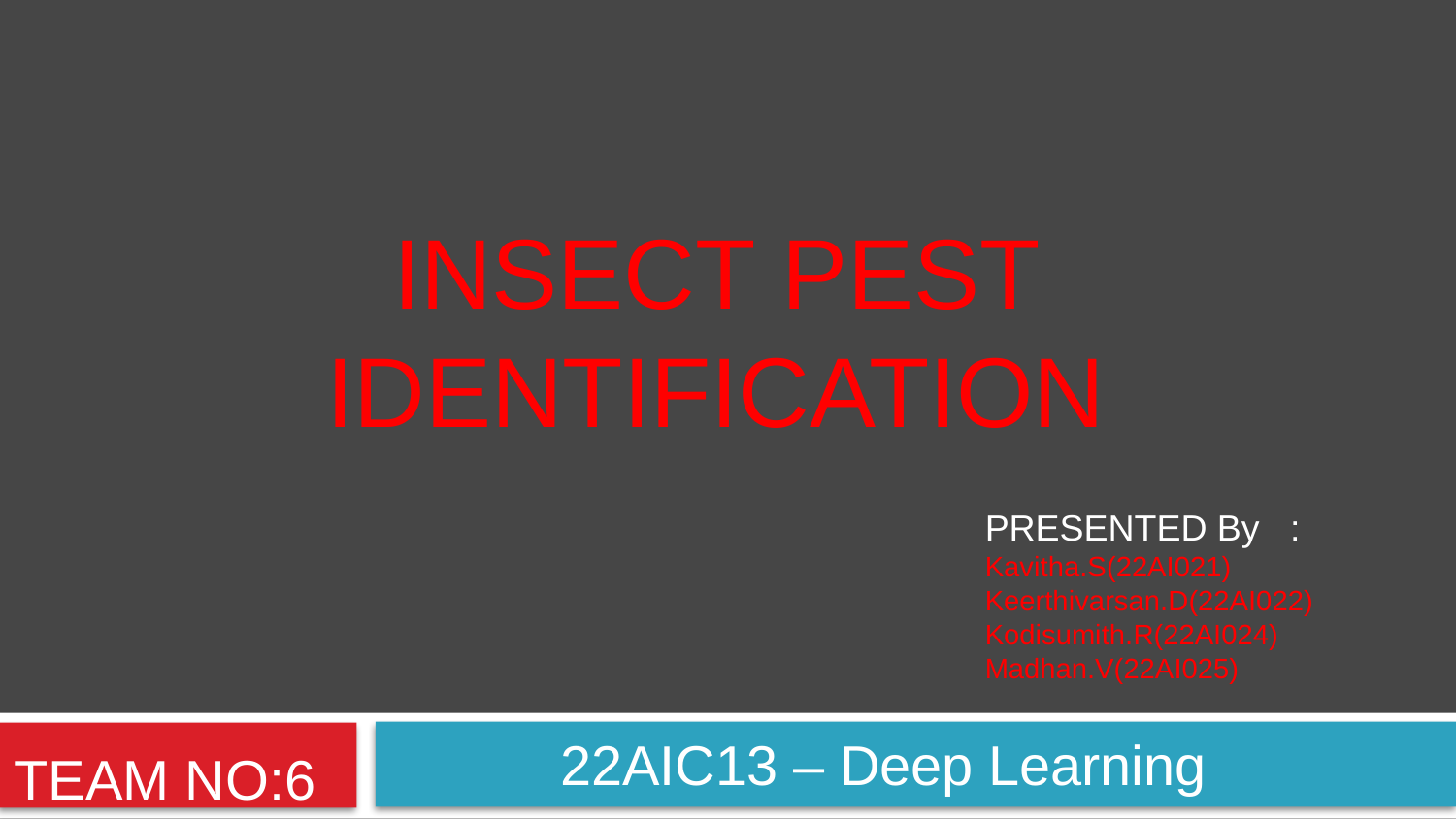

# Insect Pest identification
PRESENTED By   :
Kavitha.S(22AI021)
Keerthivarsan.D(22AI022)
Kodisumith.R(22AI024)
Madhan.V(22AI025)
22AIC13 – Deep Learning
TEAM NO:6